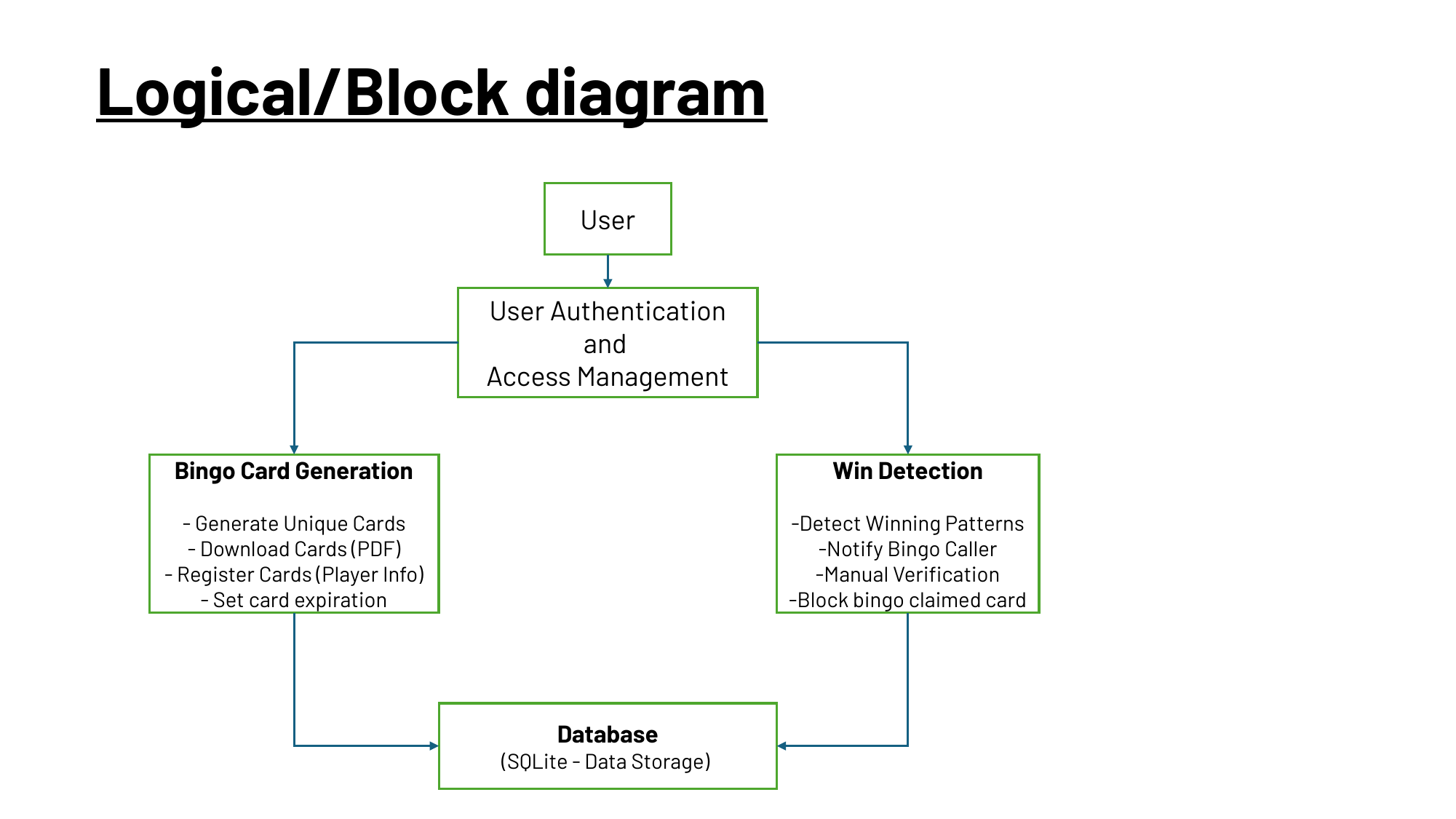

# Logical/Block diagram
User
User Authentication and
Access Management
Bingo Card Generation

- Generate Unique Cards
- Download Cards (PDF)
- Register Cards (Player Info)
- Set card expiration
Win Detection

-Detect Winning Patterns
-Notify Bingo Caller
-Manual Verification
-Block bingo claimed card
Database
(SQLite - Data Storage)